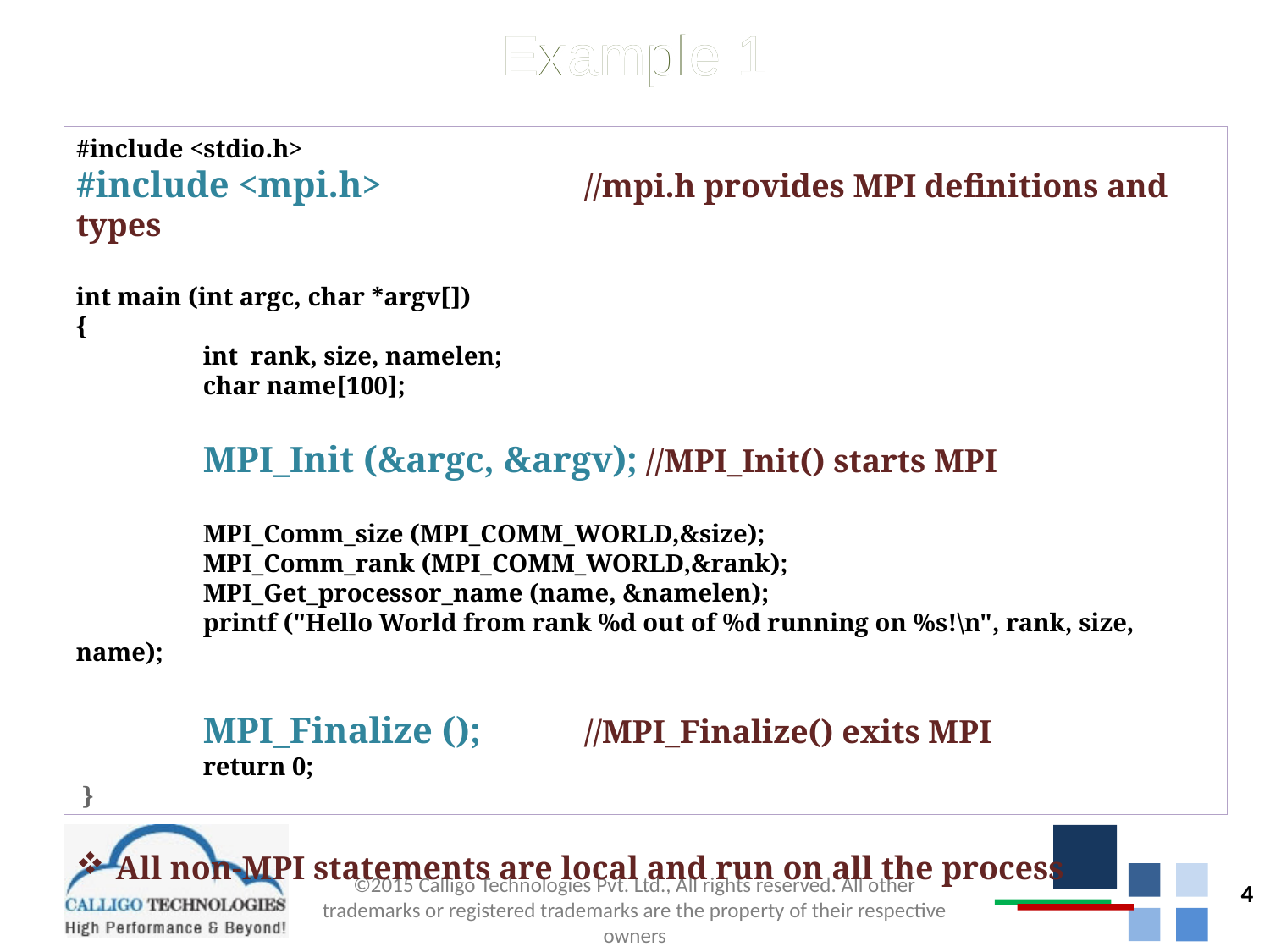

Example 1
# Example 1
#include <stdio.h>
#include <mpi.h>		//mpi.h provides MPI definitions and types

int main (int argc, char *argv[])
{
	int  rank, size, namelen;
	char name[100];

	MPI_Init (&argc, &argv); //MPI_Init() starts MPI

      	MPI_Comm_size (MPI_COMM_WORLD,&size);
      	MPI_Comm_rank (MPI_COMM_WORLD,&rank);
      	MPI_Get_processor_name (name, &namelen);
      	printf ("Hello World from rank %d out of %d running on %s!\n", rank, size, name);

     	MPI_Finalize ();	//MPI_Finalize() exits MPI
       	return 0;
 }

All non-MPI statements are local and run on all the process

4